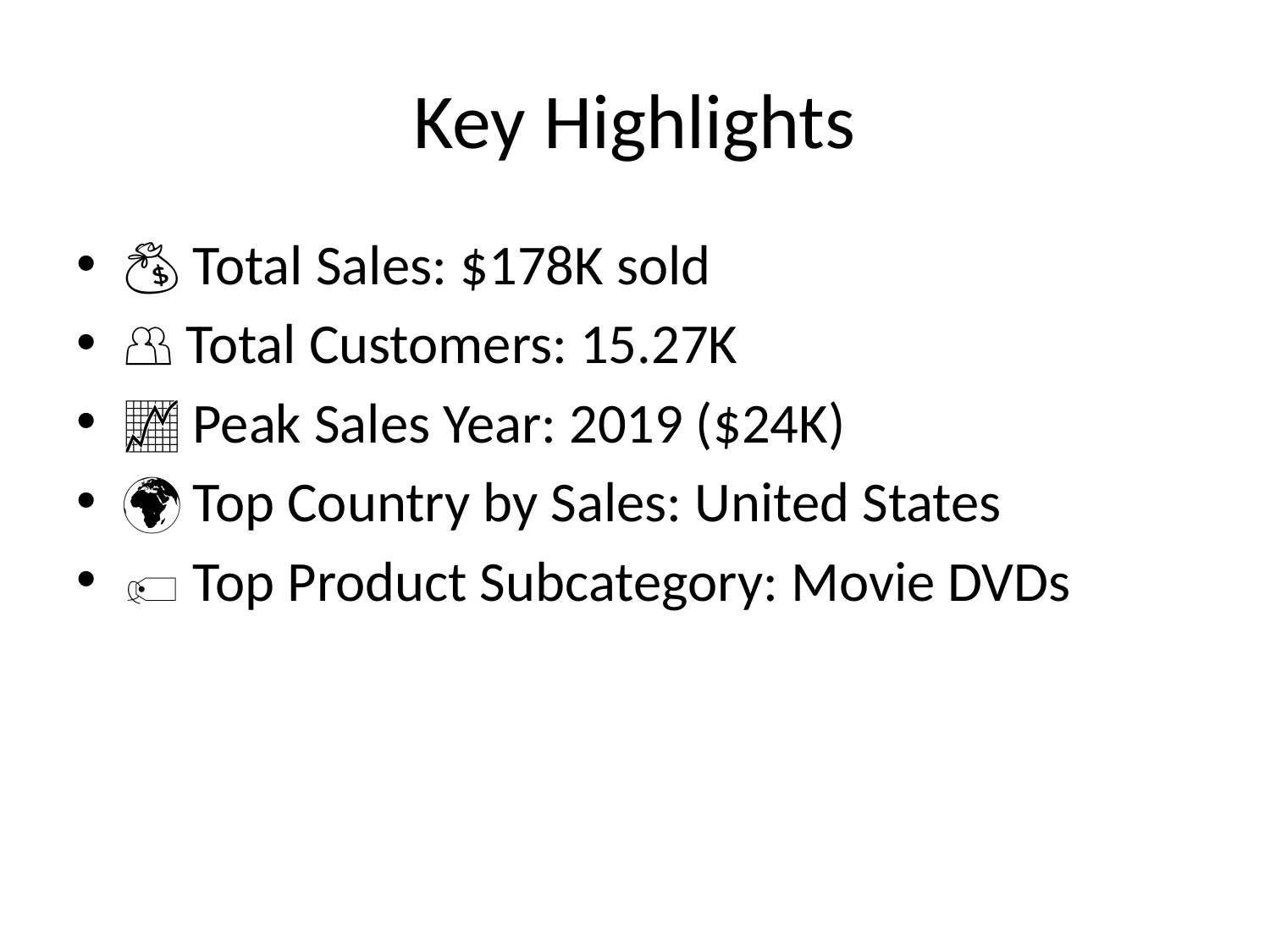

# Key Highlights
💰 Total Sales: $178K sold
👥 Total Customers: 15.27K
📈 Peak Sales Year: 2019 ($24K)
🌍 Top Country by Sales: United States
🏷 Top Product Subcategory: Movie DVDs